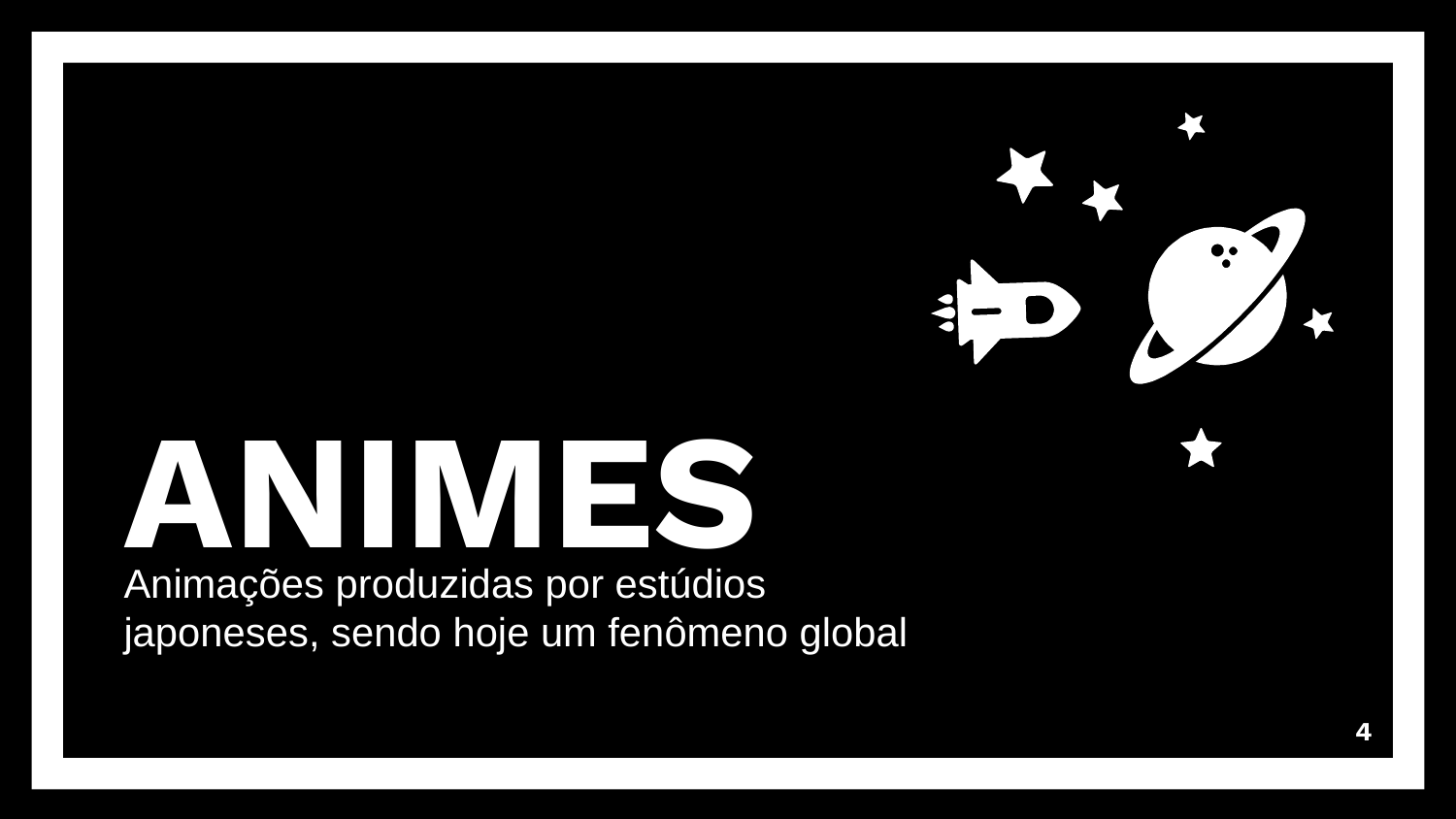

ANIMES

Animações produzidas por estúdios japoneses, sendo hoje um fenômeno global
4